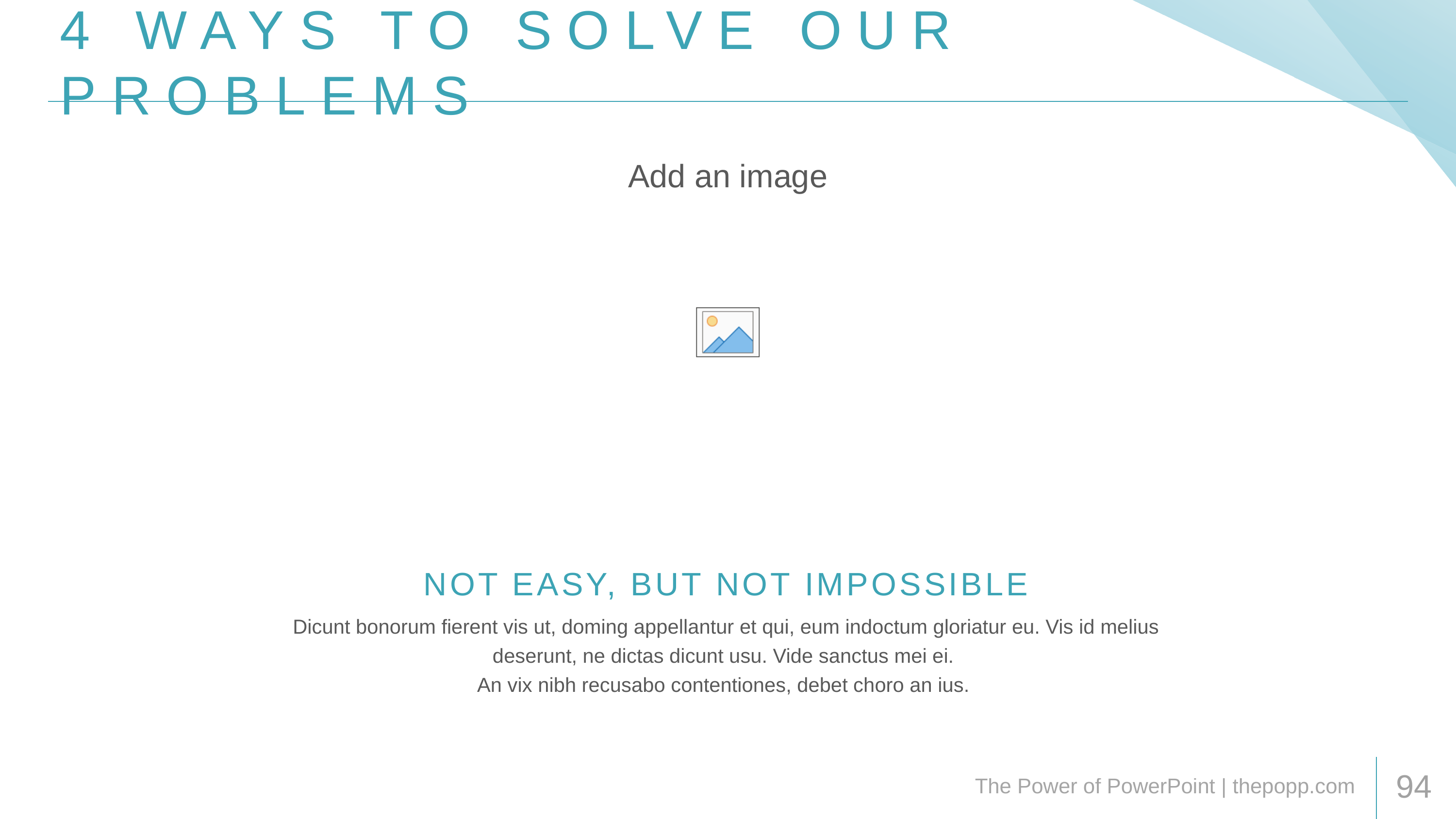

# 4 WAYS TO SOLVE OUR PROBLEMS

1
Eu iudicabit definiebas vim. Ad his amet dicant perfecto, pri ex case prodesset, his meliore invenire et.

2
Te ridens prompta pri, ne nam dicat mandamus, quaestio senserit an mei.

3
Vim ridens posidonium appellantur ei, dictas liberavisse est ea.

4
Sed ad vivendo percipitur. Ut ancillae consectetuer mei, labitur necessitatibus id vis, eu duo pertinax dissentiet.

NOT EASY, BUT NOT IMPOSSIBLE
Dicunt bonorum fierent vis ut, doming appellantur et qui, eum indoctum gloriatur eu. Vis id melius deserunt, ne dictas dicunt usu. Vide sanctus mei ei.
An vix nibh recusabo contentiones, debet choro an ius.
The Power of PowerPoint | thepopp.com
94